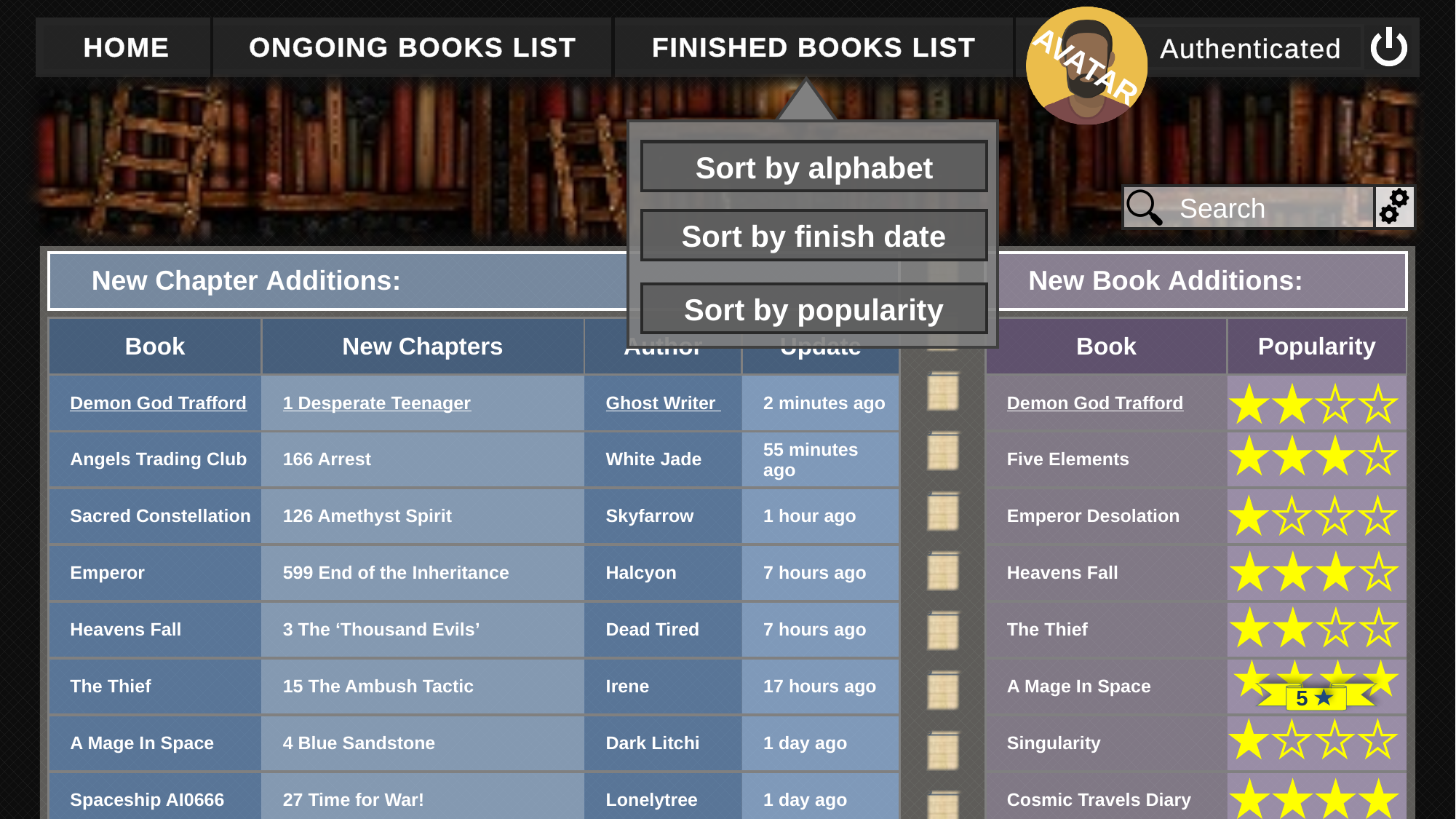

Sort by alphabet

Sort by finish date

| New Chapter Additions: |
| --- |
| New Book Additions: |
| --- |
Sort by popularity

| Book | New Chapters | Author | Update |
| --- | --- | --- | --- |
| Demon God Trafford | 1 Desperate Teenager | Ghost Writer | 2 minutes ago |
| Angels Trading Club | 166 Arrest | White Jade | 55 minutes ago |
| Sacred Constellation | 126 Amethyst Spirit | Skyfarrow | 1 hour ago |
| Emperor | 599 End of the Inheritance | Halcyon | 7 hours ago |
| Heavens Fall | 3 The ‘Thousand Evils’ | Dead Tired | 7 hours ago |
| The Thief | 15 The Ambush Tactic | Irene | 17 hours ago |
| A Mage In Space | 4 Blue Sandstone | Dark Litchi | 1 day ago |
| Spaceship AI0666 | 27 Time for War! | Lonelytree | 1 day ago |
| A Virus Life | 43 Migration | Feng Ling Tian | 1 day ago |
| Book | Popularity |
| --- | --- |
| Demon God Trafford |  |
| Five Elements |  |
| Emperor Desolation |  |
| Heavens Fall |  |
| The Thief |  |
| A Mage In Space |  |
| Singularity |  |
| Cosmic Travels Diary |  |

5